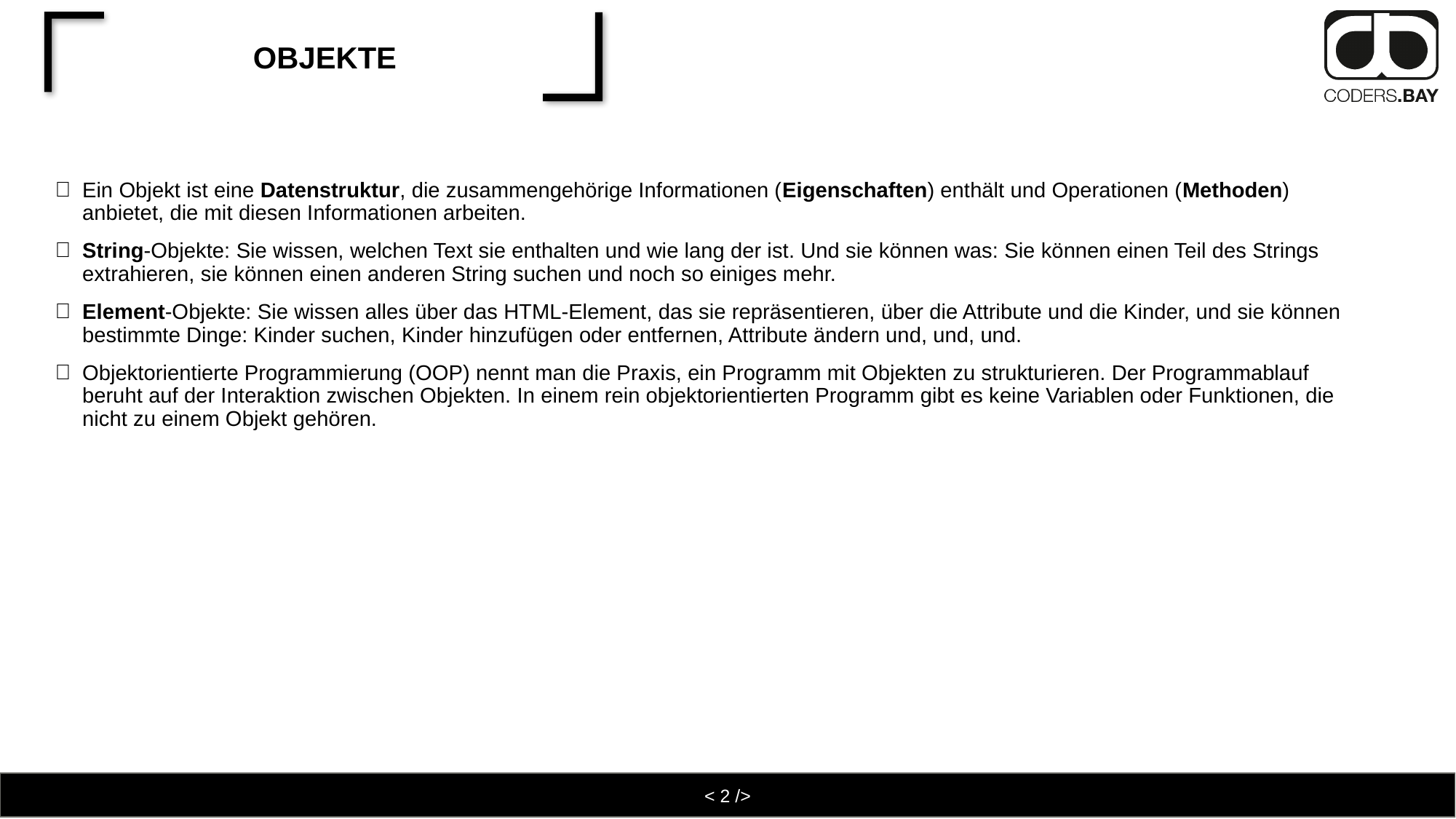

# Objekte
Ein Objekt ist eine Datenstruktur, die zusammengehörige Informationen (Eigenschaften) enthält und Operationen (Methoden) anbietet, die mit diesen Informationen arbeiten.
String-Objekte: Sie wissen, welchen Text sie enthalten und wie lang der ist. Und sie können was: Sie können einen Teil des Strings extrahieren, sie können einen anderen String suchen und noch so einiges mehr.
Element-Objekte: Sie wissen alles über das HTML-Element, das sie repräsentieren, über die Attribute und die Kinder, und sie können bestimmte Dinge: Kinder suchen, Kinder hinzufügen oder entfernen, Attribute ändern und, und, und.
Objektorientierte Programmierung (OOP) nennt man die Praxis, ein Programm mit Objekten zu strukturieren. Der Programmablauf beruht auf der Interaktion zwischen Objekten. In einem rein objektorientierten Programm gibt es keine Variablen oder Funktionen, die nicht zu einem Objekt gehören.